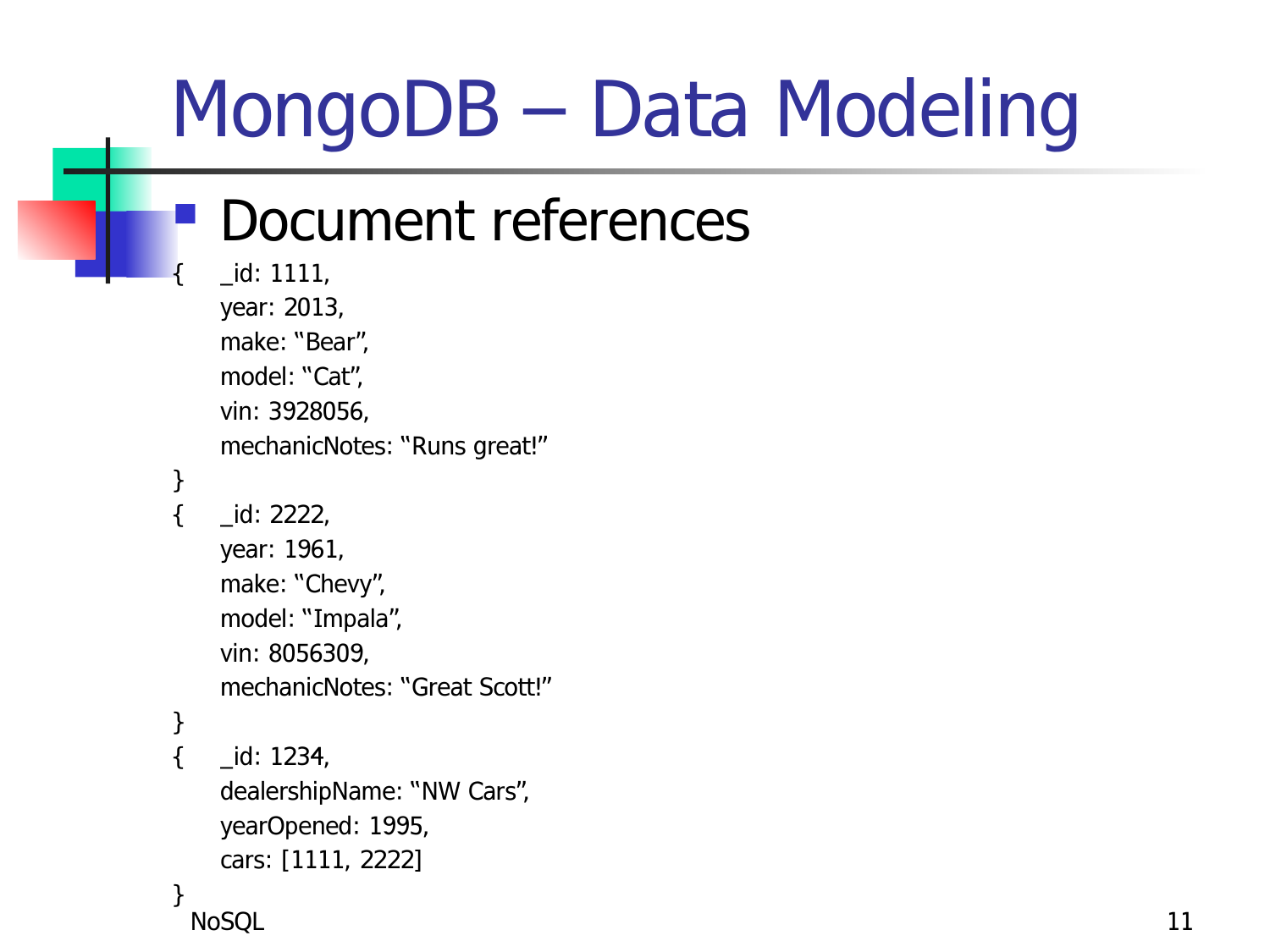

# MongoDB – Data Modeling
Document references
{	_id: 1111,
	year: 2013,
	make: “Bear”,
	model: “Cat”,
	vin: 3928056,
	mechanicNotes: “Runs great!”
}
{	_id: 2222,
	year: 1961,
	make: “Chevy”,
	model: “Impala”,
	vin: 8056309,
	mechanicNotes: “Great Scott!”
}
{	_id: 1234,
	dealershipName: “NW Cars”,
	yearOpened: 1995,
	cars: [1111, 2222]
}
NoSQL
11